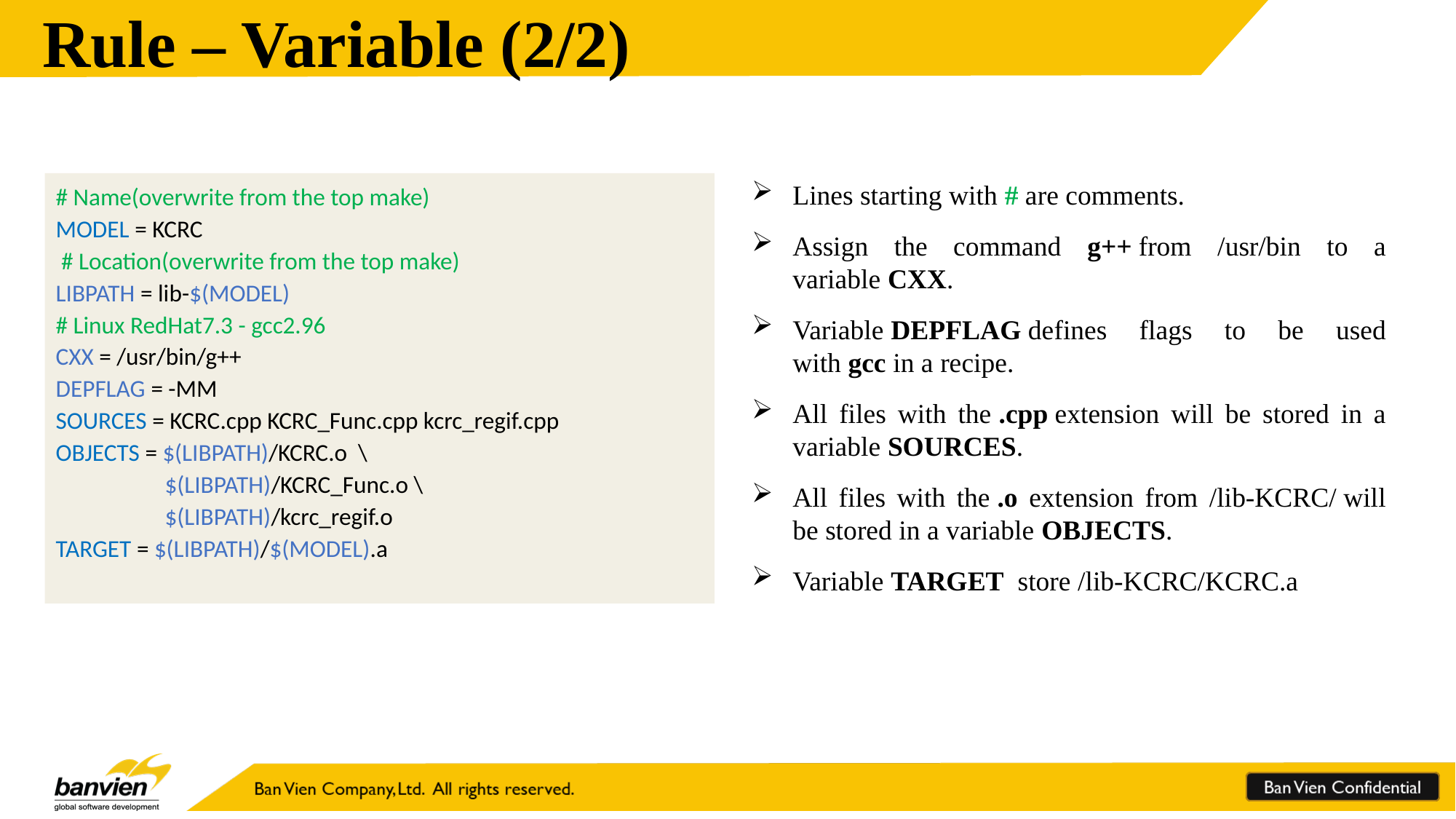

Rule – Variable (2/2)
Lines starting with # are comments.
Assign the command g++ from /usr/bin to a variable CXX.
Variable DEPFLAG defines flags to be used with gcc in a recipe.
All files with the .cpp extension will be stored in a variable SOURCES.
All files with the .o extension from /lib-KCRC/ will be stored in a variable OBJECTS.
Variable TARGET  store /lib-KCRC/KCRC.a
# Name(overwrite from the top make)
MODEL = KCRC
 # Location(overwrite from the top make)
LIBPATH = lib-$(MODEL)
# Linux RedHat7.3 - gcc2.96
CXX = /usr/bin/g++
DEPFLAG = -MM
SOURCES = KCRC.cpp KCRC_Func.cpp kcrc_regif.cpp
OBJECTS = $(LIBPATH)/KCRC.o  \
                    $(LIBPATH)/KCRC_Func.o \
                    $(LIBPATH)/kcrc_regif.o
TARGET = $(LIBPATH)/$(MODEL).a